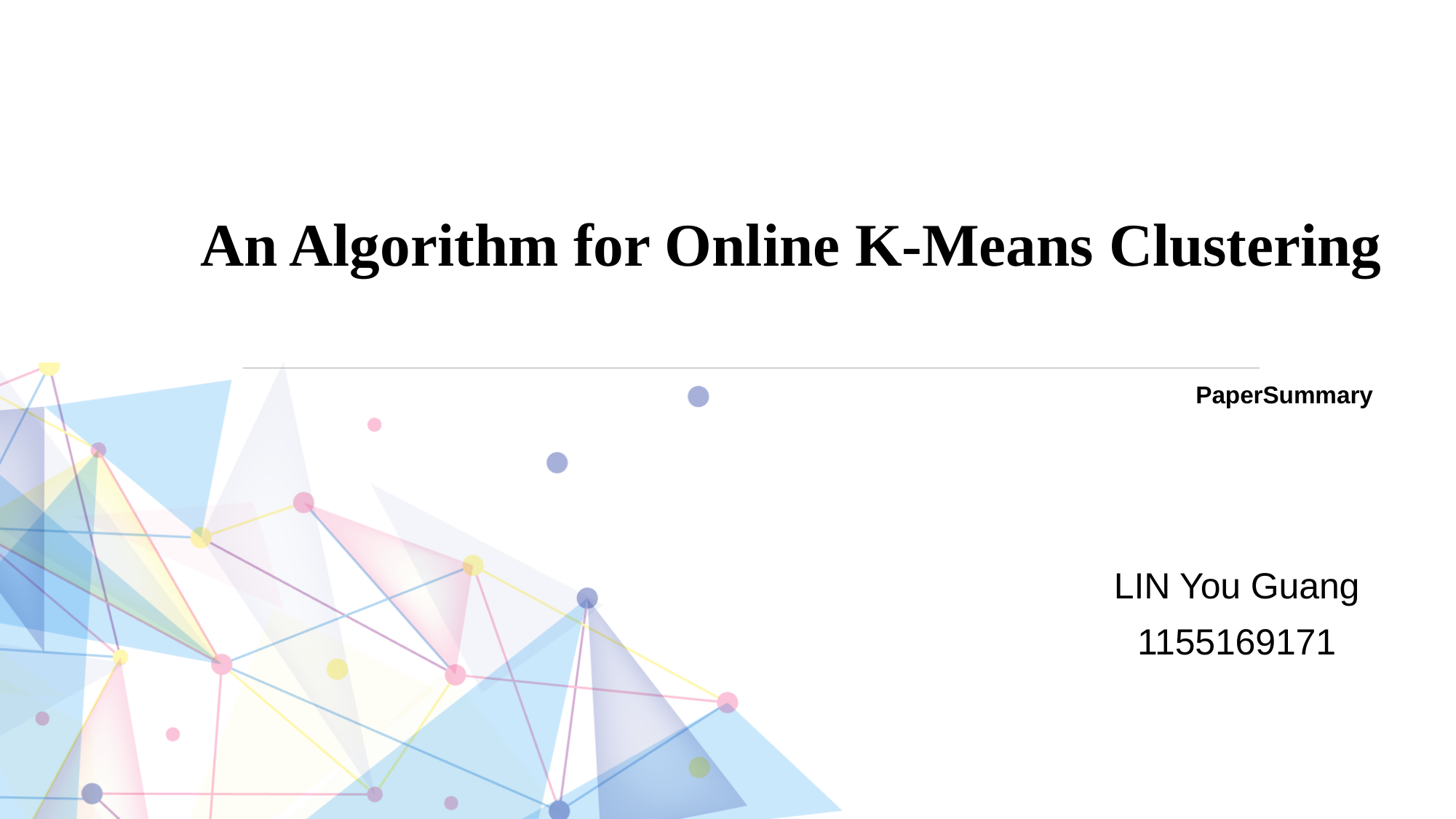

An Algorithm for Online K-Means Clustering
PaperSummary
LIN You Guang
1155169171